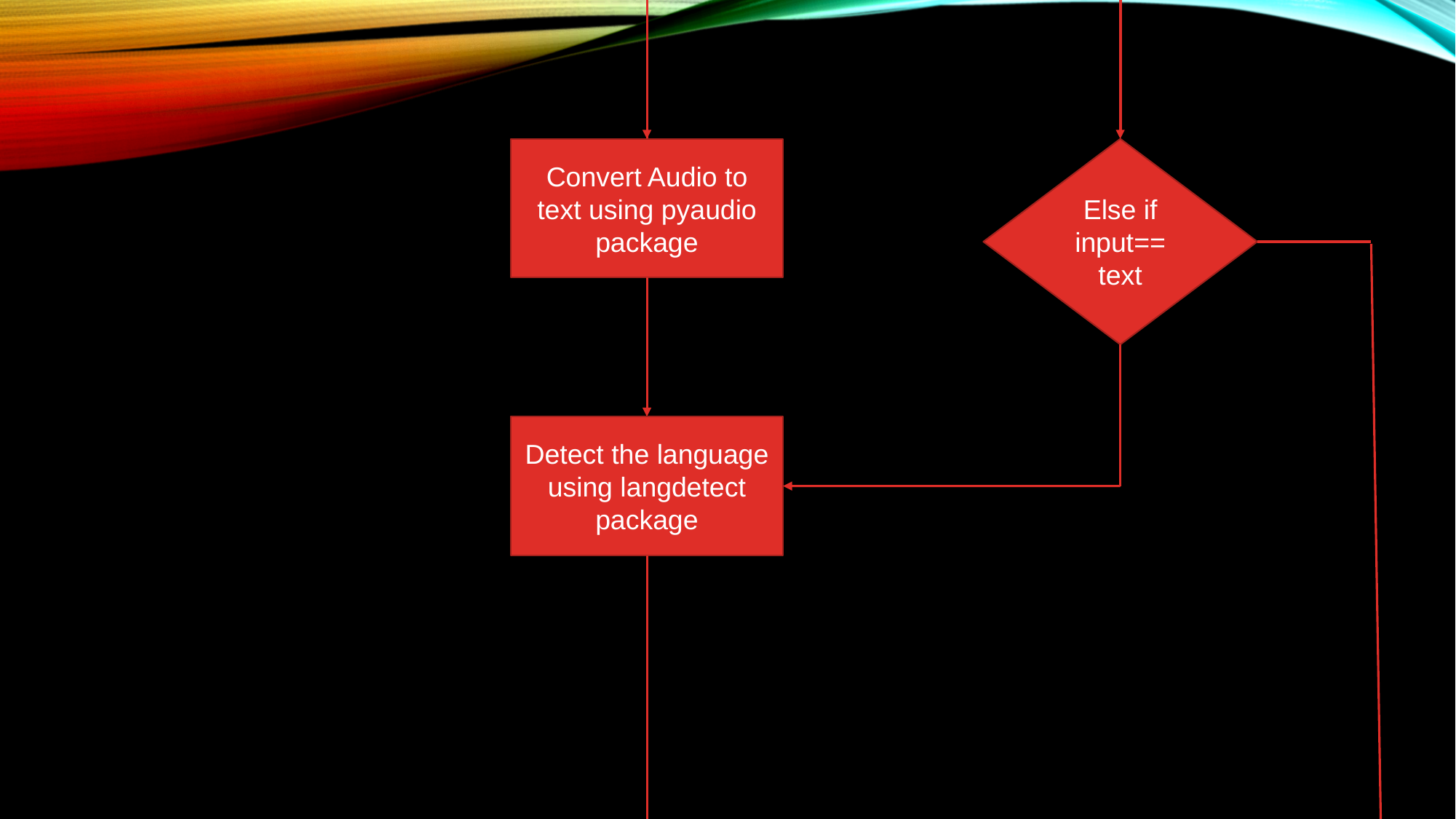

Convert Audio to text using pyaudio package
Else if input==
text
Detect the language using langdetect package